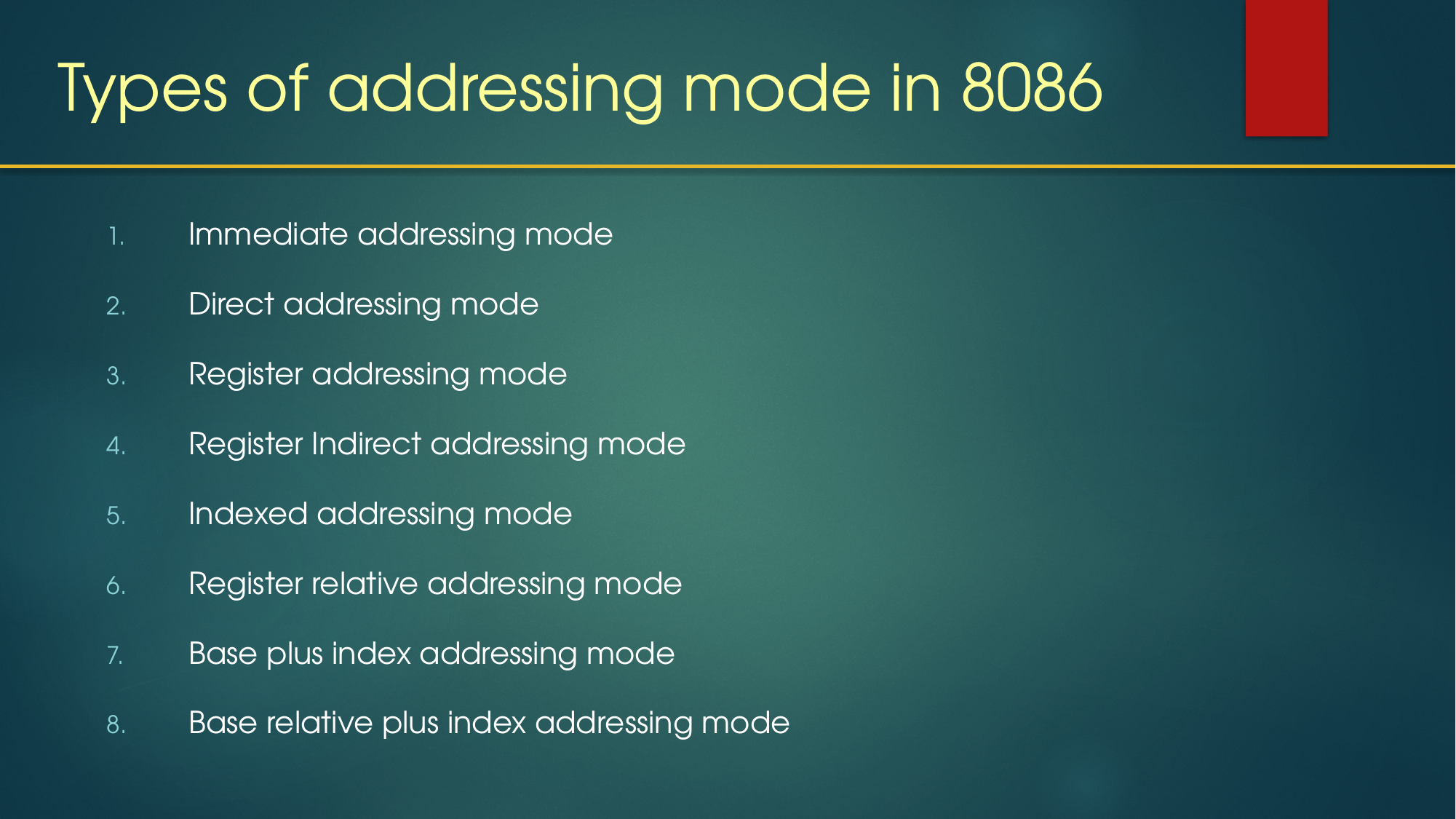

# Types of addressing mode in 8086
Immediate addressing mode
Direct addressing mode
Register addressing mode
Register Indirect addressing mode
Indexed addressing mode
Register relative addressing mode
Base plus index addressing mode
Base relative plus index addressing mode